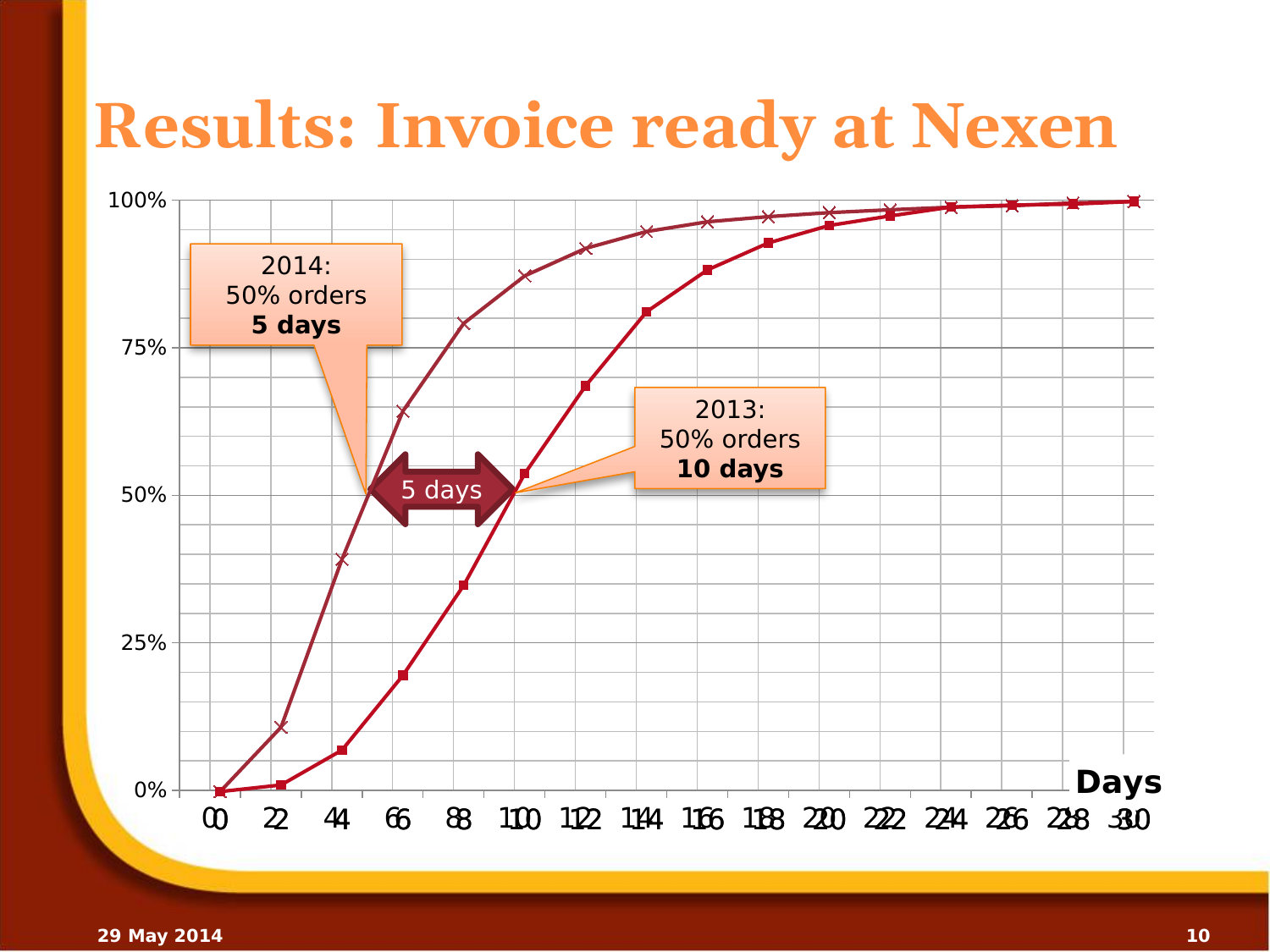

# Results: Invoice ready at Nexen

### Chart

| Category | 2013 BO_app_days |
|---|---|
| 0 | 0.0 |
| 2 | 0.011154489682097044 |
| 4 | 0.07027328499721137 |
| 6 | 0.19687674288901283 |
| 8 | 0.3496932515337423 |
| 10 | 0.5387618516452872 |
| 12 | 0.6876742889012828 |
| 14 | 0.8131622978248745 |
| 16 | 0.8839933073061907 |
| 18 | 0.9297267150027886 |
| 20 | 0.9592861126603458 |
| 22 | 0.9754601226993865 |
| 24 | 0.9905186837702176 |
| 26 | 0.9938650306748467 |
| 28 | 0.9955382041271612 |
| 30 | 1.0 |

### Chart

| Category | 2014 Doc_Appr_days |
|---|---|
| 0 | 0.0 |
| 2 | 0.10906446921958313 |
| 4 | 0.39360155113911777 |
| 6 | 0.6446921958313137 |
| 8 | 0.7935046049442559 |
| 10 | 0.8739699466795928 |
| 12 | 0.9205041202132817 |
| 14 | 0.9491032476975279 |
| 16 | 0.9655841008240427 |
| 18 | 0.9743092583616093 |
| 20 | 0.9810954920019389 |
| 22 | 0.9859428017450315 |
| 24 | 0.9903053805138148 |
| 26 | 0.9927290353853612 |
| 28 | 0.9975763451284537 |
| 30 | 1.0 |

### Chart

| Category | 2013 BO_app_days |
|---|---|
| 0 | 0.0 |
| 2 | 0.011154489682097044 |
| 4 | 0.07027328499721137 |
| 6 | 0.19687674288901283 |
| 8 | 0.3496932515337423 |
| 10 | 0.5387618516452872 |
| 12 | 0.6876742889012828 |
| 14 | 0.8131622978248745 |
| 16 | 0.8839933073061907 |
| 18 | 0.9297267150027886 |
| 20 | 0.9592861126603458 |
| 22 | 0.9754601226993865 |
| 24 | 0.9905186837702176 |
| 26 | 0.9938650306748467 |
| 28 | 0.9955382041271612 |
| 30 | 1.0 |
2014:
50% orders
5 days
2013:
50% orders
10 days
5 days
29 May 2014

10